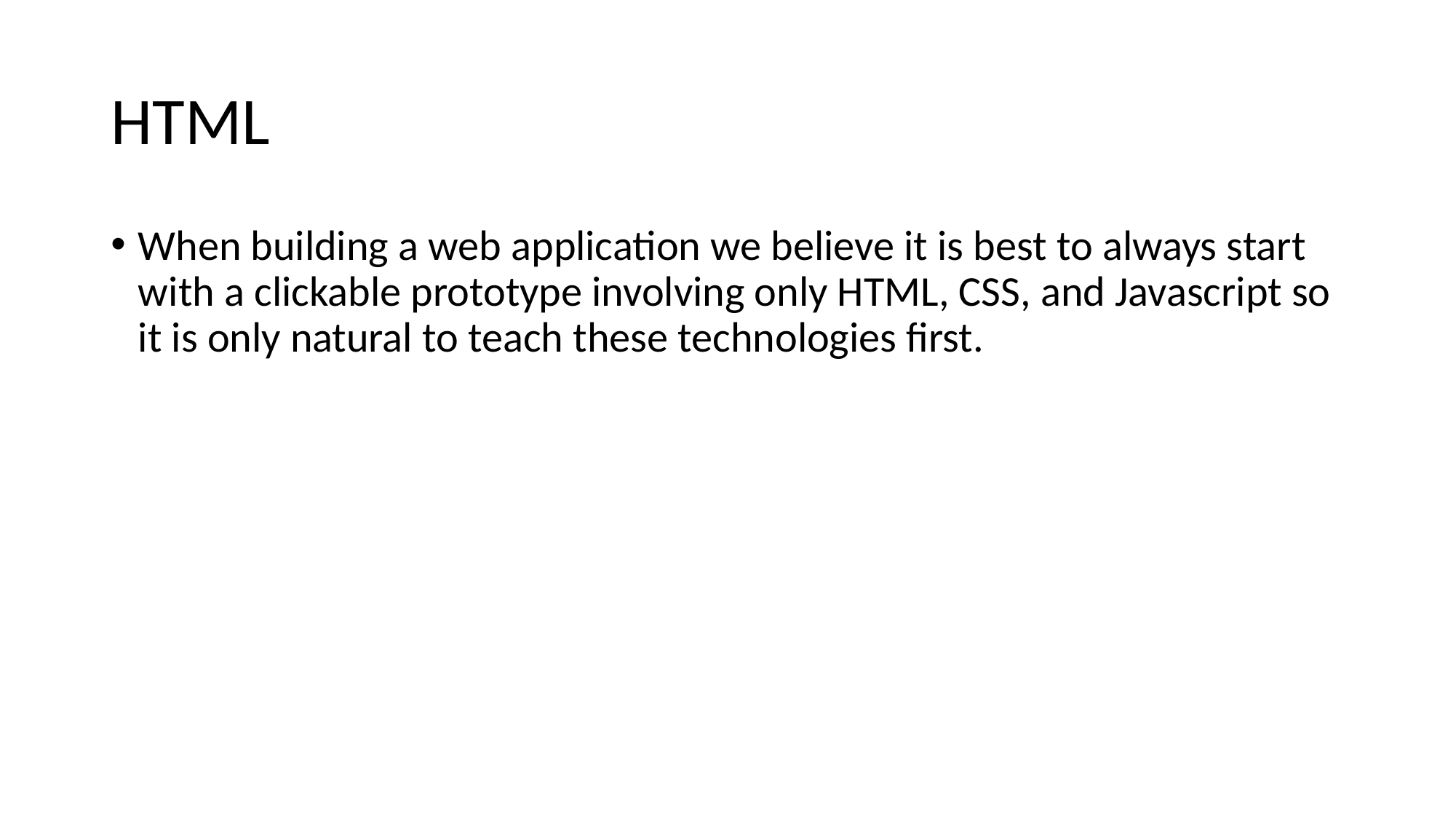

# HTML
When building a web application we believe it is best to always start with a clickable prototype involving only HTML, CSS, and Javascript so it is only natural to teach these technologies first.